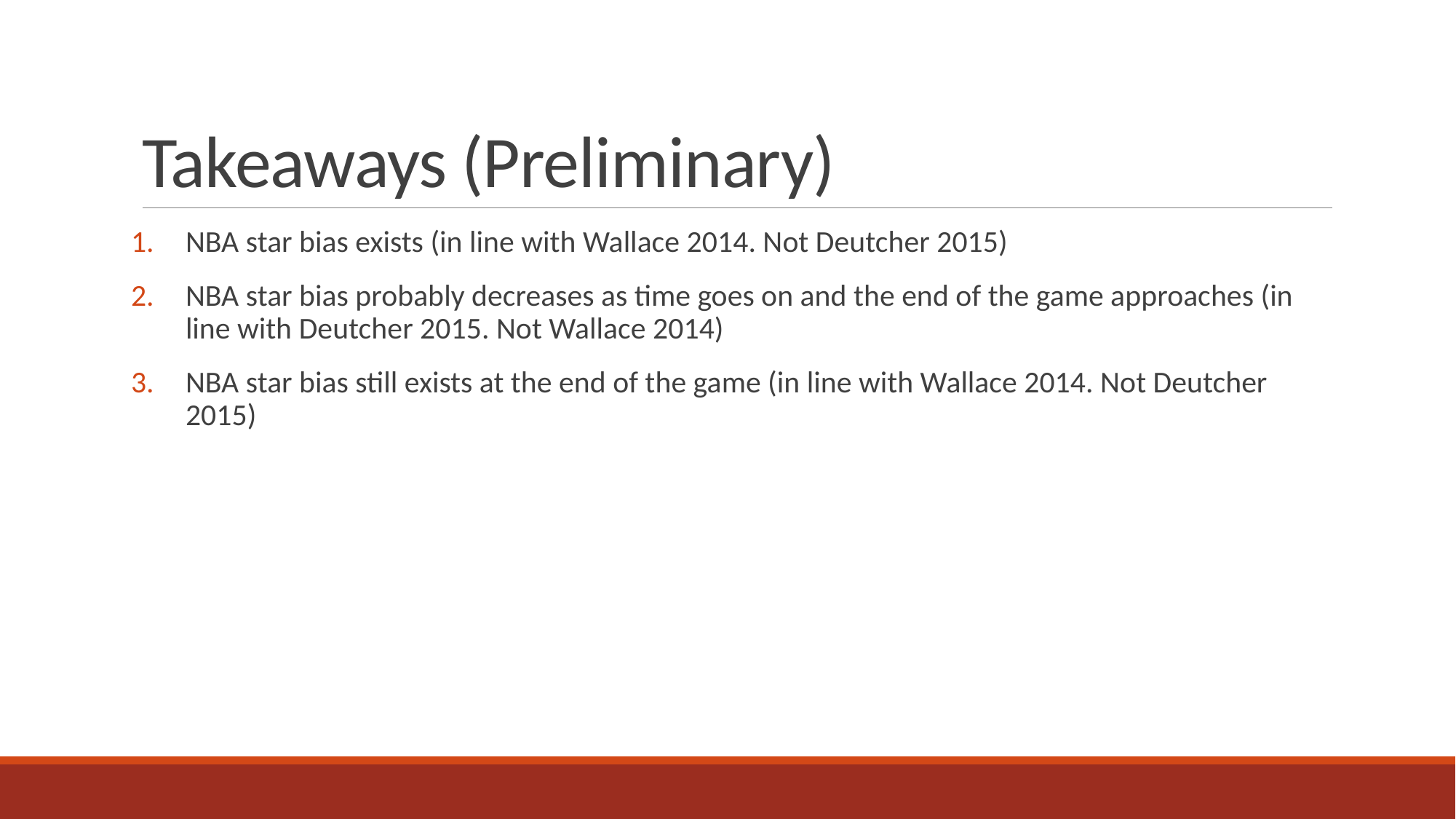

# Takeaways (Preliminary)
NBA star bias exists (in line with Wallace 2014. Not Deutcher 2015)
NBA star bias probably decreases as time goes on and the end of the game approaches (in line with Deutcher 2015. Not Wallace 2014)
NBA star bias still exists at the end of the game (in line with Wallace 2014. Not Deutcher 2015)